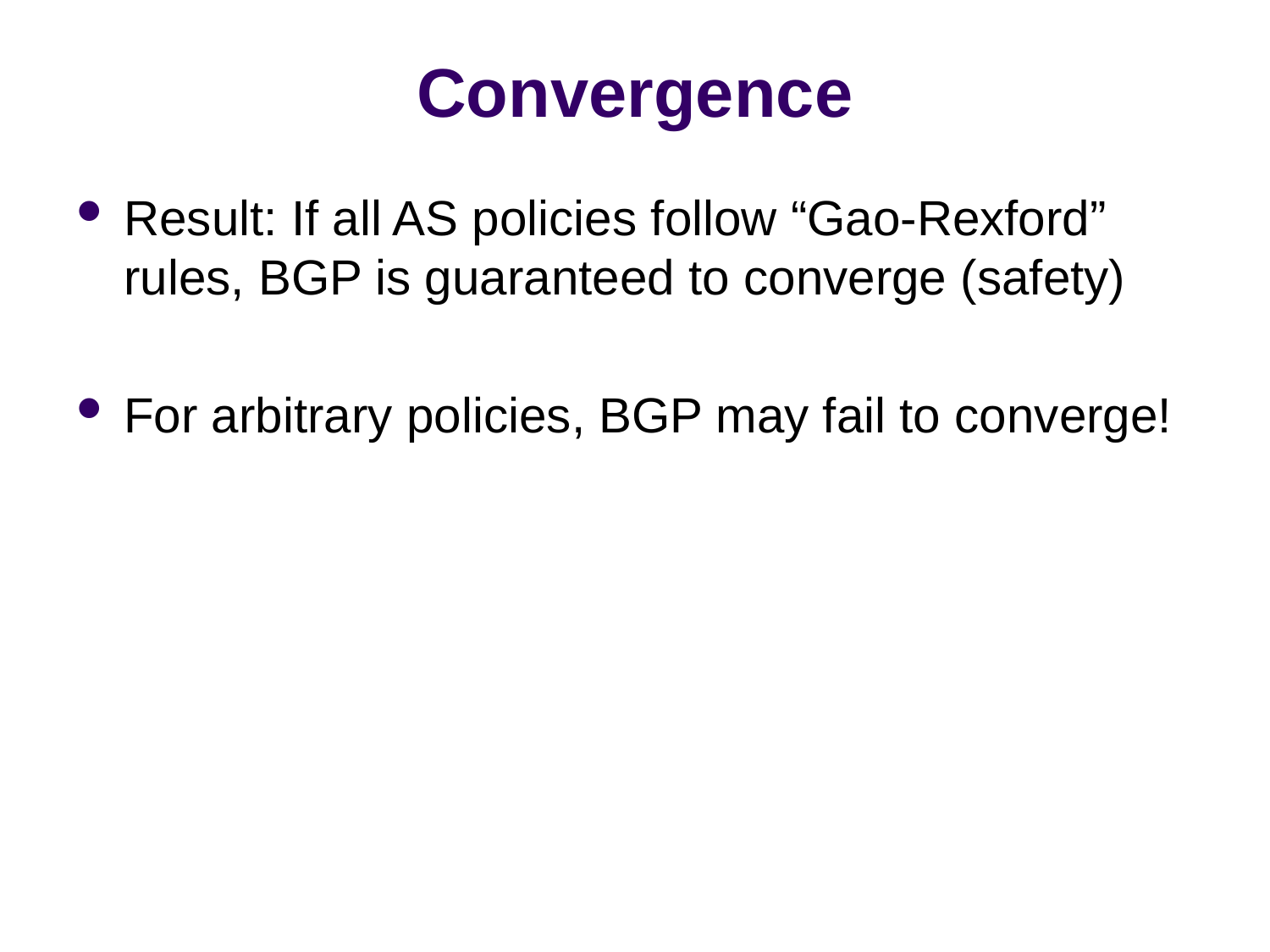

# Convergence
Result: If all AS policies follow “Gao-Rexford” rules, BGP is guaranteed to converge (safety)

For arbitrary policies, BGP may fail to converge!